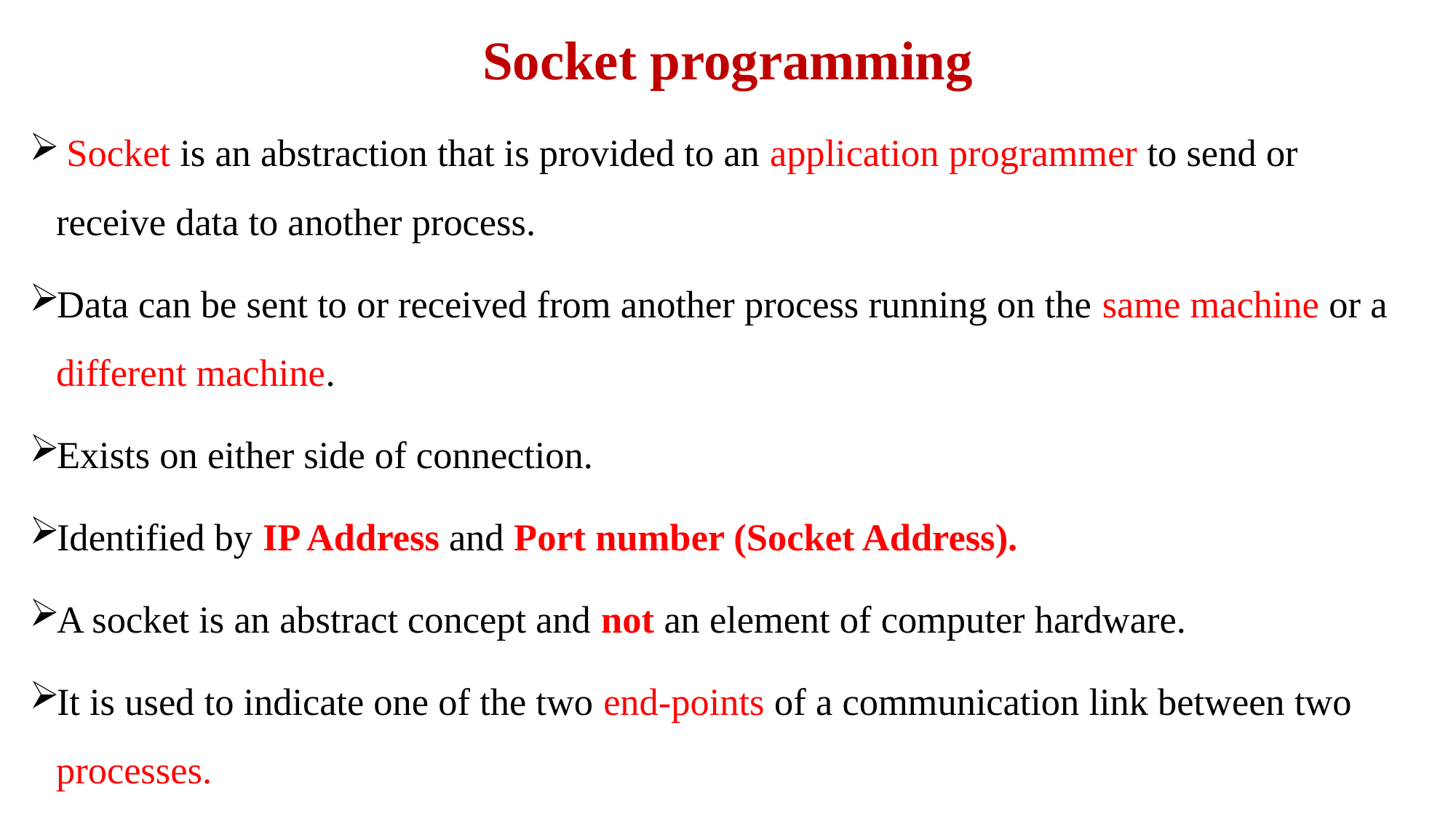

# Socket programming
 Socket is an abstraction that is provided to an application programmer to send or receive data to another process.
Data can be sent to or received from another process running on the same machine or a different machine.
Exists on either side of connection.
Identified by IP Address and Port number (Socket Address).
A socket is an abstract concept and not an element of computer hardware.
It is used to indicate one of the two end-points of a communication link between two processes.